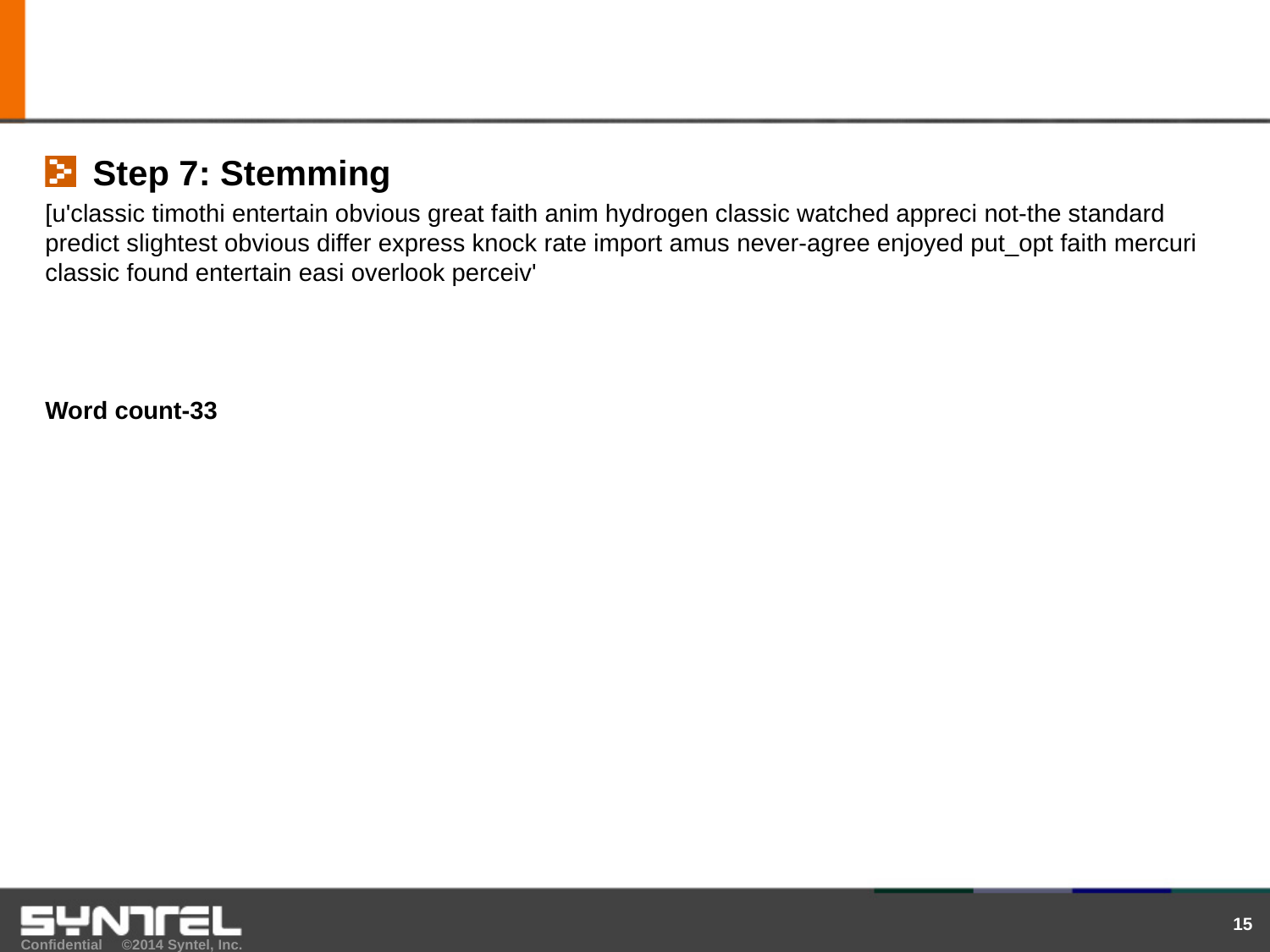

#
Step 7: Stemming
[u'classic timothi entertain obvious great faith anim hydrogen classic watched appreci not-the standard predict slightest obvious differ express knock rate import amus never-agree enjoyed put_opt faith mercuri classic found entertain easi overlook perceiv'

Word count-33
15